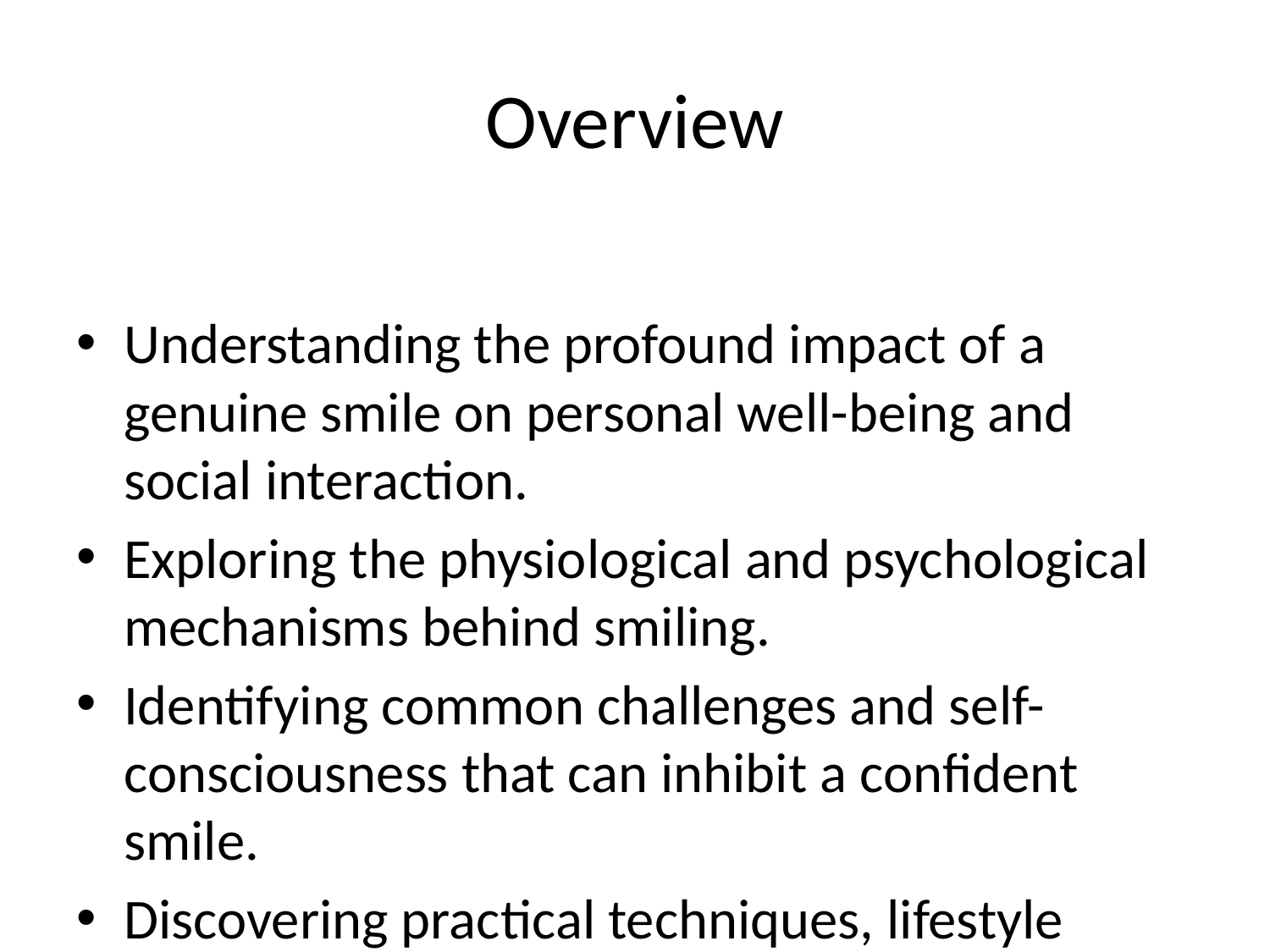

# Overview

Understanding the profound impact of a genuine smile on personal well-being and social interaction.
Exploring the physiological and psychological mechanisms behind smiling.
Identifying common challenges and self-consciousness that can inhibit a confident smile.
Discovering practical techniques, lifestyle adjustments, and modern dental solutions for enhancing your smile.